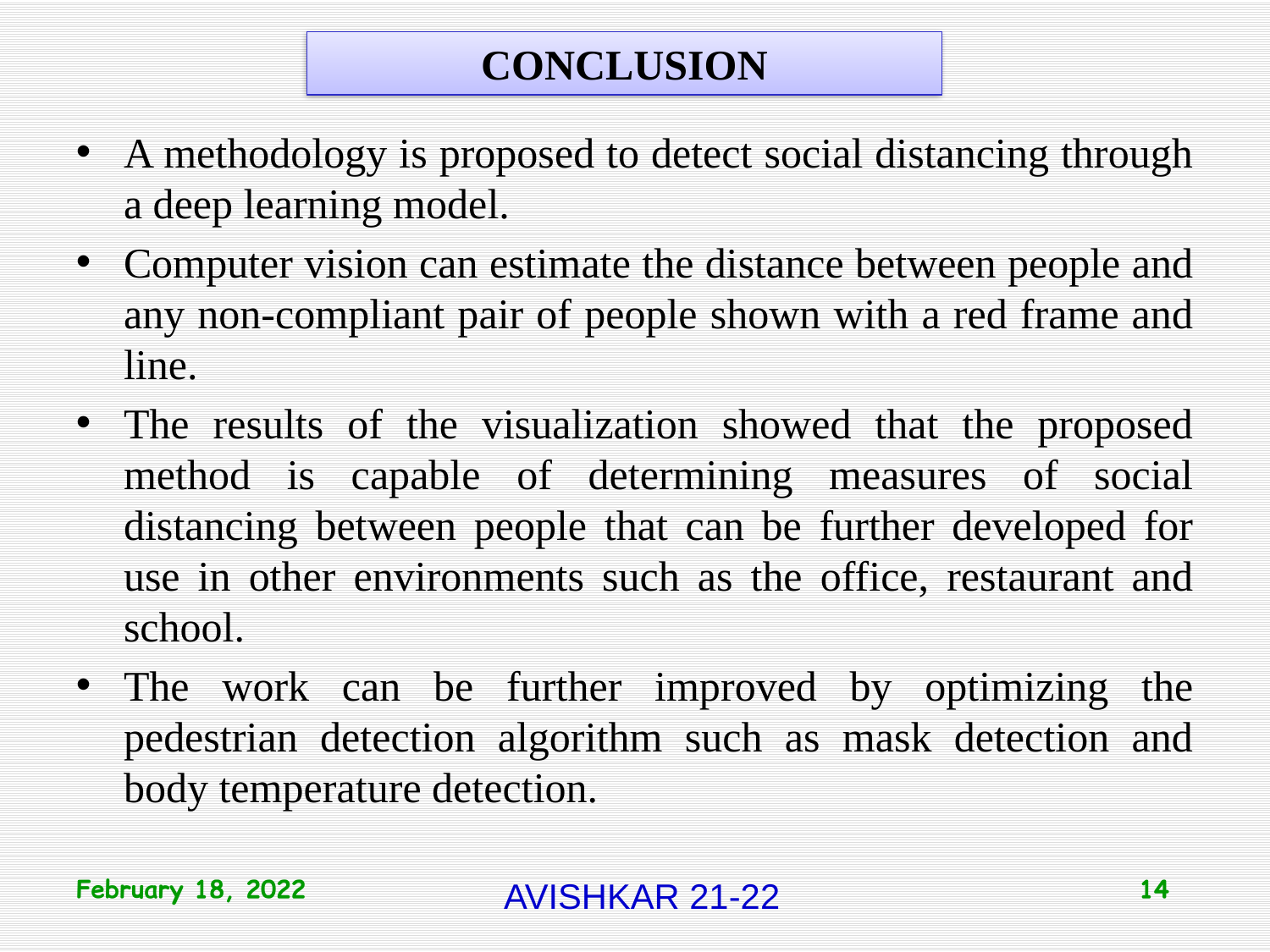

CONCLUSION

A methodology is proposed to detect social distancing through a deep learning model.
Computer vision can estimate the distance between people and any non-compliant pair of people shown with a red frame and line.
The results of the visualization showed that the proposed method is capable of determining measures of social distancing between people that can be further developed for use in other environments such as the office, restaurant and school.
The work can be further improved by optimizing the pedestrian detection algorithm such as mask detection and body temperature detection.
February 18, 2022
AVISHKAR 21-22
14